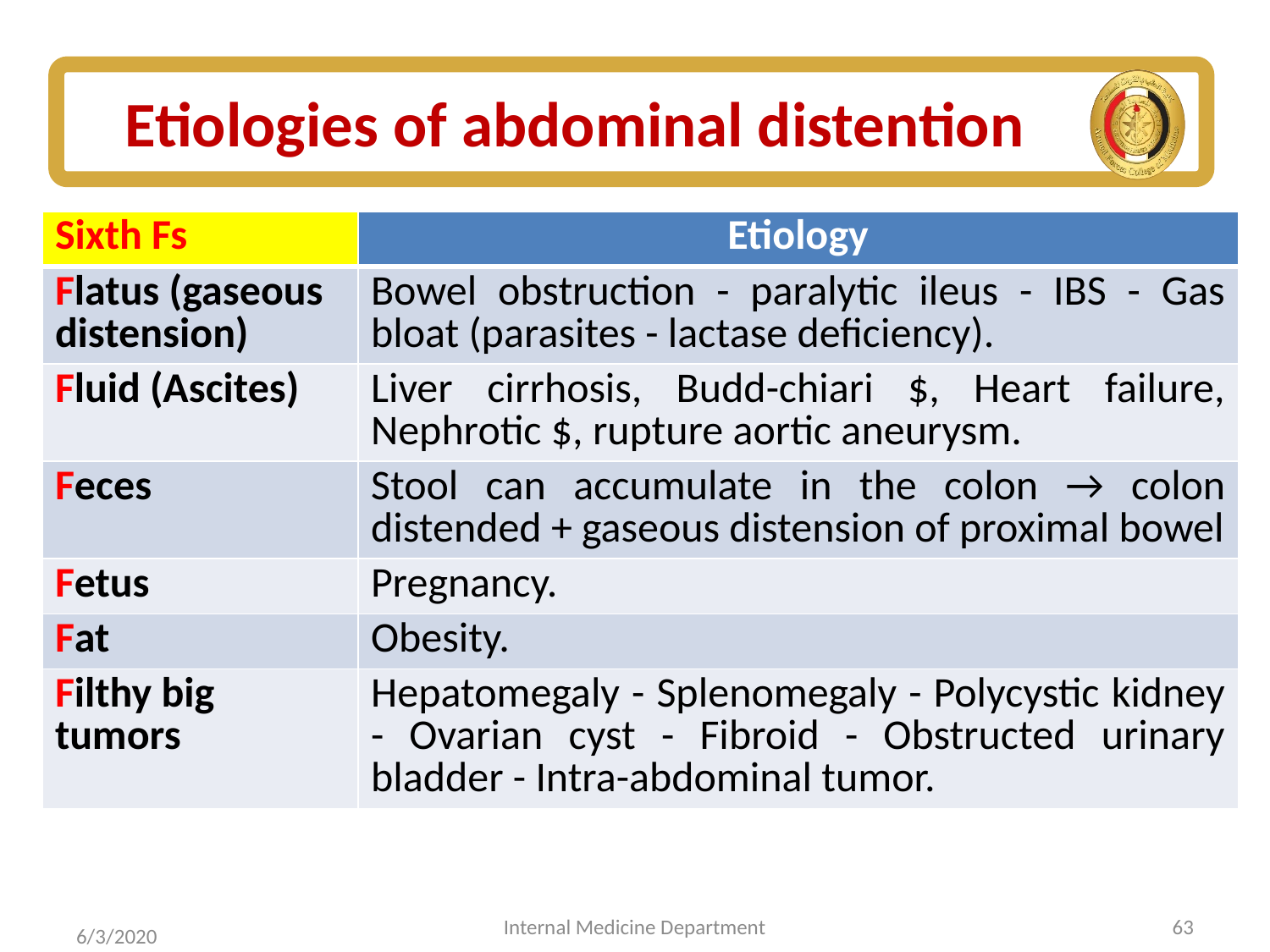

# Etiologies of abdominal distention
| Sixth Fs | Etiology |
| --- | --- |
| Flatus (gaseous distension) | Bowel obstruction - paralytic ileus - IBS - Gas bloat (parasites - lactase deficiency). |
| Fluid (Ascites) | Liver cirrhosis, Budd-chiari $, Heart failure, Nephrotic $, rupture aortic aneurysm. |
| Feces | Stool can accumulate in the colon → colon distended + gaseous distension of proximal bowel |
| Fetus | Pregnancy. |
| Fat | Obesity. |
| Filthy big tumors | Hepatomegaly - Splenomegaly - Polycystic kidney - Ovarian cyst - Fibroid - Obstructed urinary bladder - Intra-abdominal tumor. |
Internal Medicine Department
63
6/3/2020